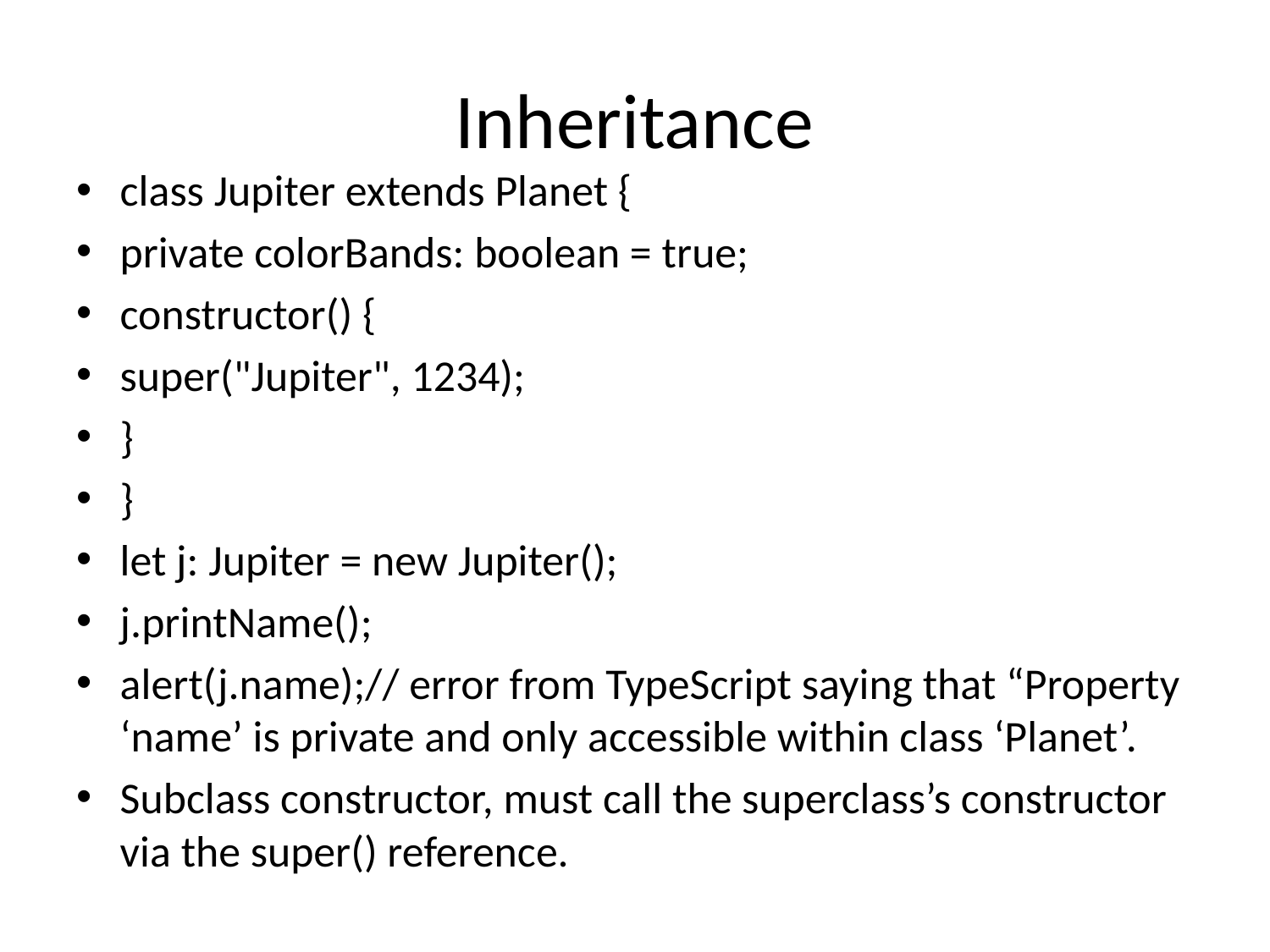

# Inheritance
class Jupiter extends Planet {
private colorBands: boolean = true;
constructor() {
super("Jupiter", 1234);
}
}
let j: Jupiter = new Jupiter();
j.printName();
alert(j.name);// error from TypeScript saying that “Property ‘name’ is private and only accessible within class ‘Planet’.
Subclass constructor, must call the superclass’s constructor via the super() reference.